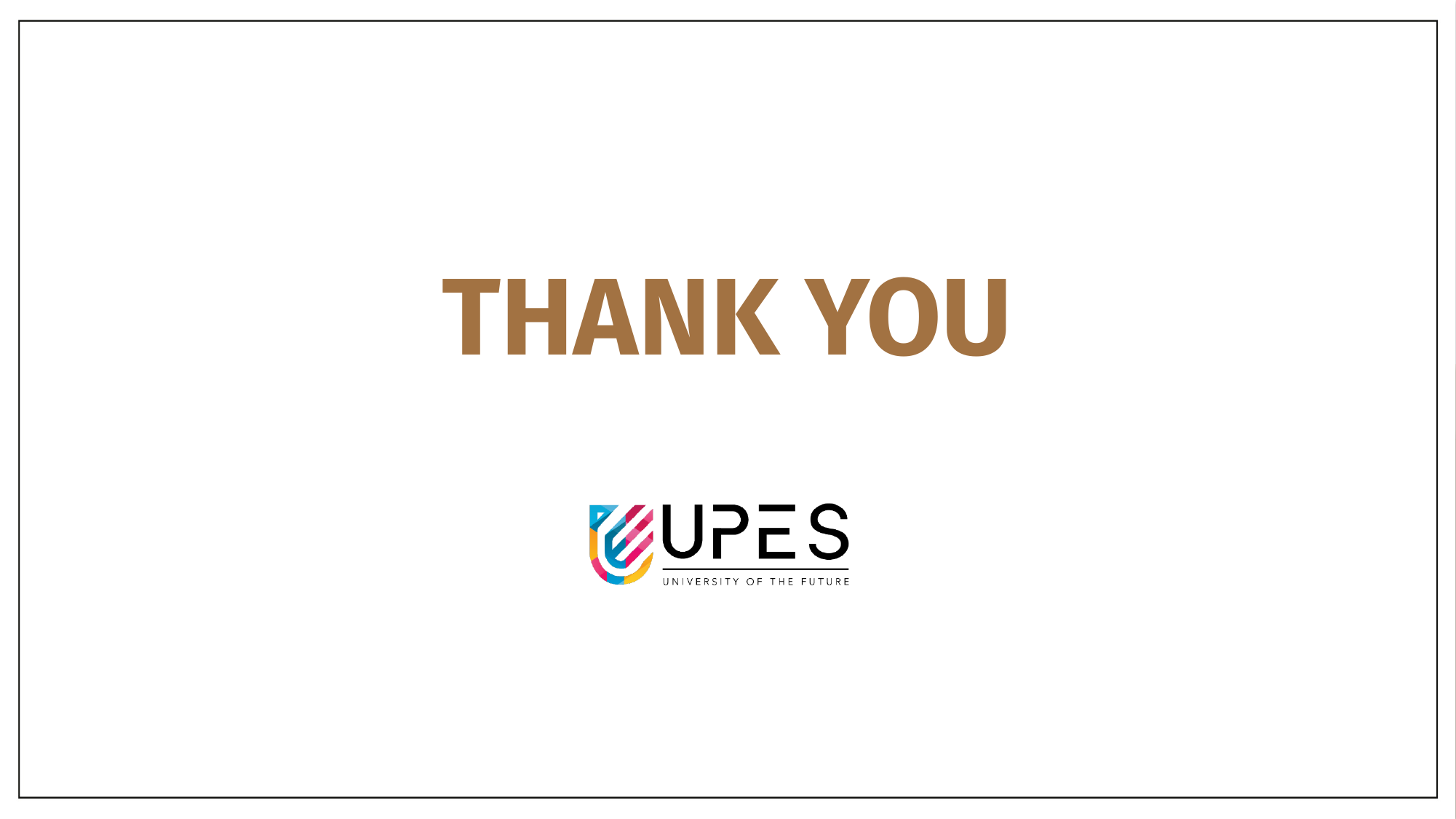

THANK YOU
<<Project Title>> , MCA Sem 3 Domain Project